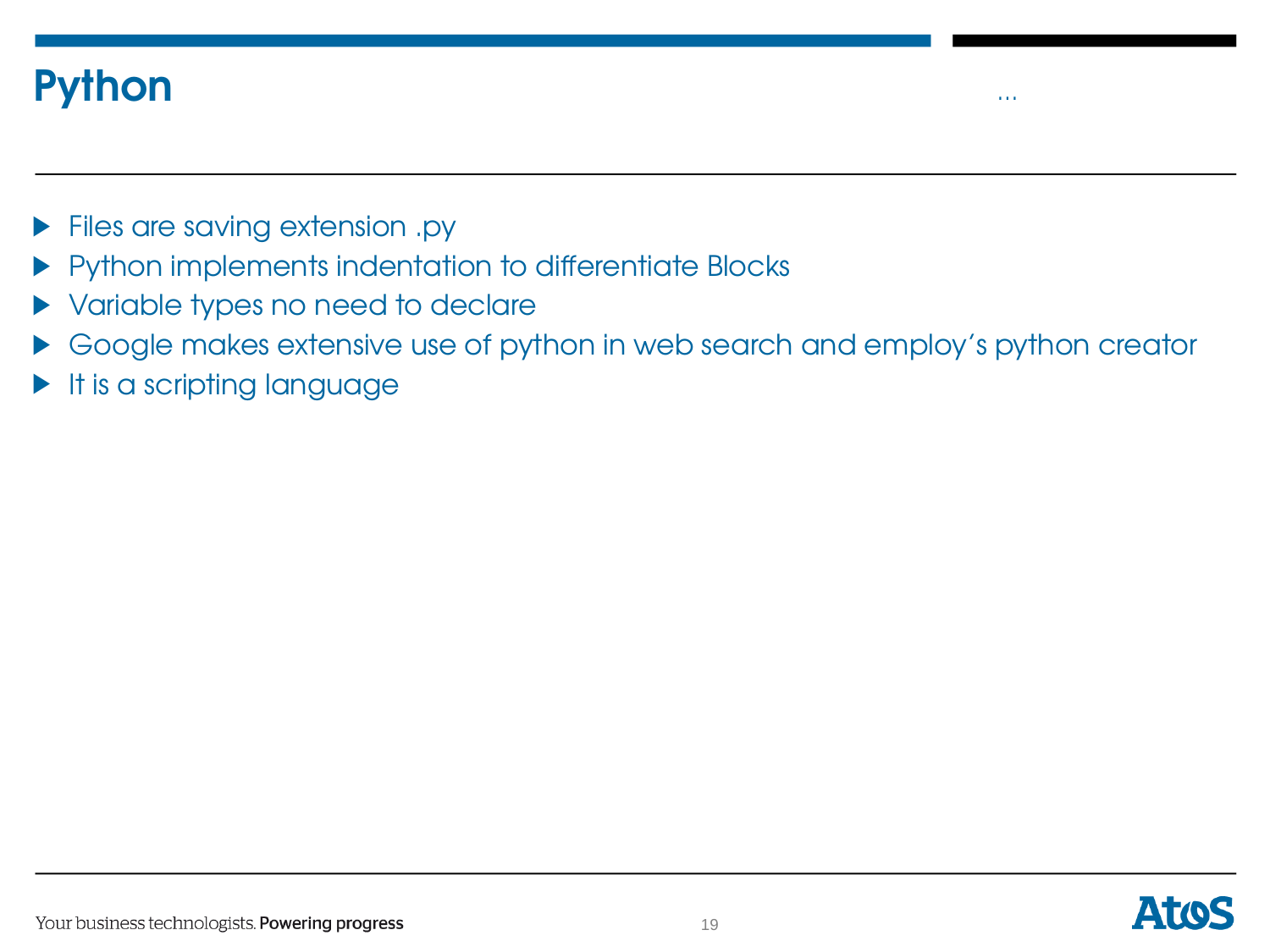

# Python
Files are saving extension .py
Python implements indentation to differentiate Blocks
Variable types no need to declare
Google makes extensive use of python in web search and employ’s python creator
It is a scripting language